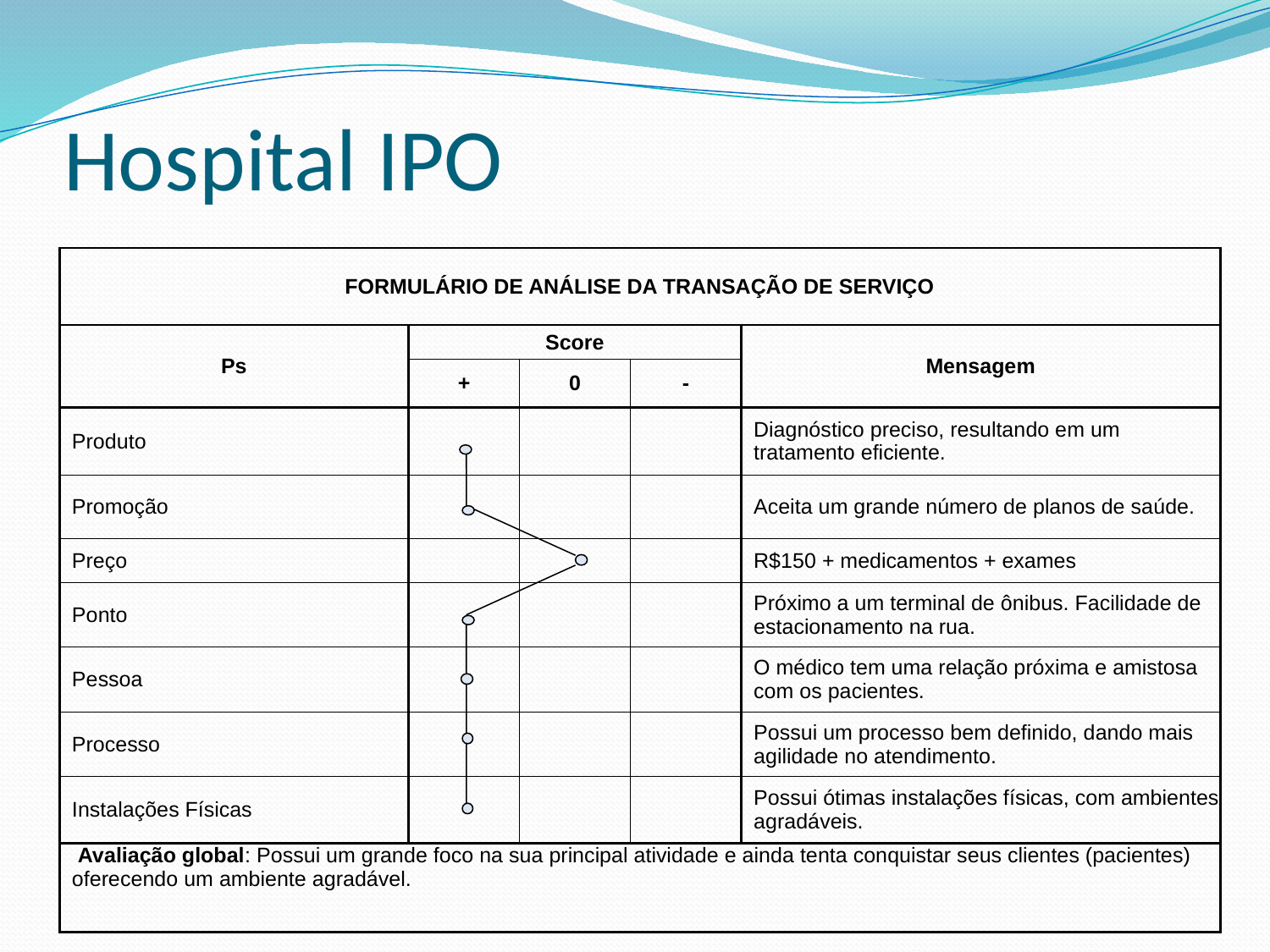

# Hospital IPO
| FORMULÁRIO DE ANÁLISE DA TRANSAÇÃO DE SERVIÇO |  |  |  |  |
| --- | --- | --- | --- | --- |
| Ps | Score |  |  | Mensagem |
|  | + | 0 | - |  |
| Produto |  |  |  | Diagnóstico preciso, resultando em um tratamento eficiente. |
| Promoção |  |  |  | Aceita um grande número de planos de saúde. |
| Preço |  |  |  | R$150 + medicamentos + exames |
| Ponto |  |  |  | Próximo a um terminal de ônibus. Facilidade de estacionamento na rua. |
| Pessoa |  |  |  | O médico tem uma relação próxima e amistosa com os pacientes. |
| Processo |  |  |  | Possui um processo bem definido, dando mais agilidade no atendimento. |
| Instalações Físicas |  |  |  | Possui ótimas instalações físicas, com ambientes agradáveis. |
| Avaliação global: Possui um grande foco na sua principal atividade e ainda tenta conquistar seus clientes (pacientes) oferecendo um ambiente agradável. |  |  |  |  |